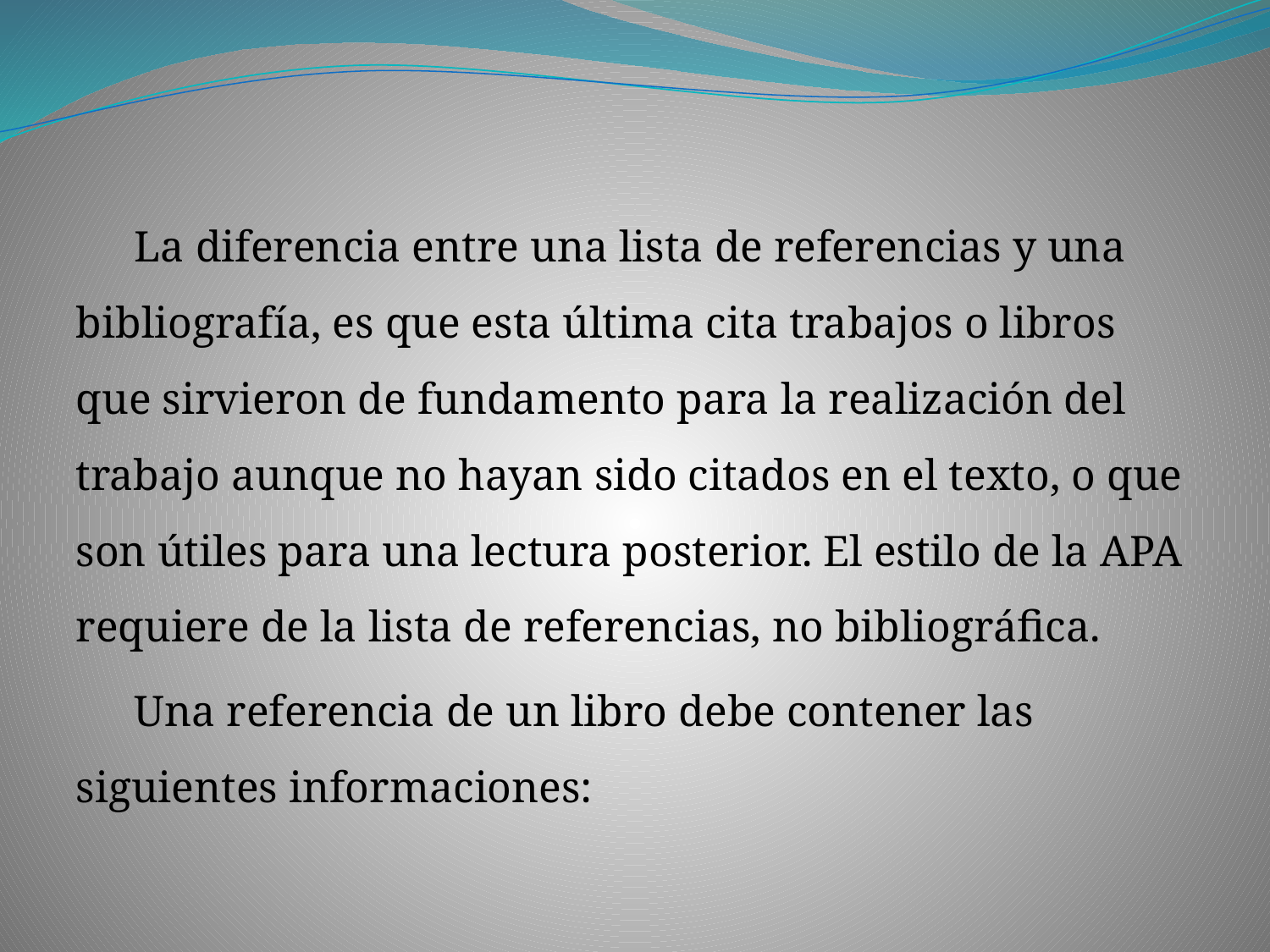

La diferencia entre una lista de referencias y una bibliografía, es que esta última cita trabajos o libros que sirvieron de fundamento para la realización del trabajo aunque no hayan sido citados en el texto, o que son útiles para una lectura posterior. El estilo de la APA requiere de la lista de referencias, no bibliográfica.
Una referencia de un libro debe contener las siguientes informaciones: